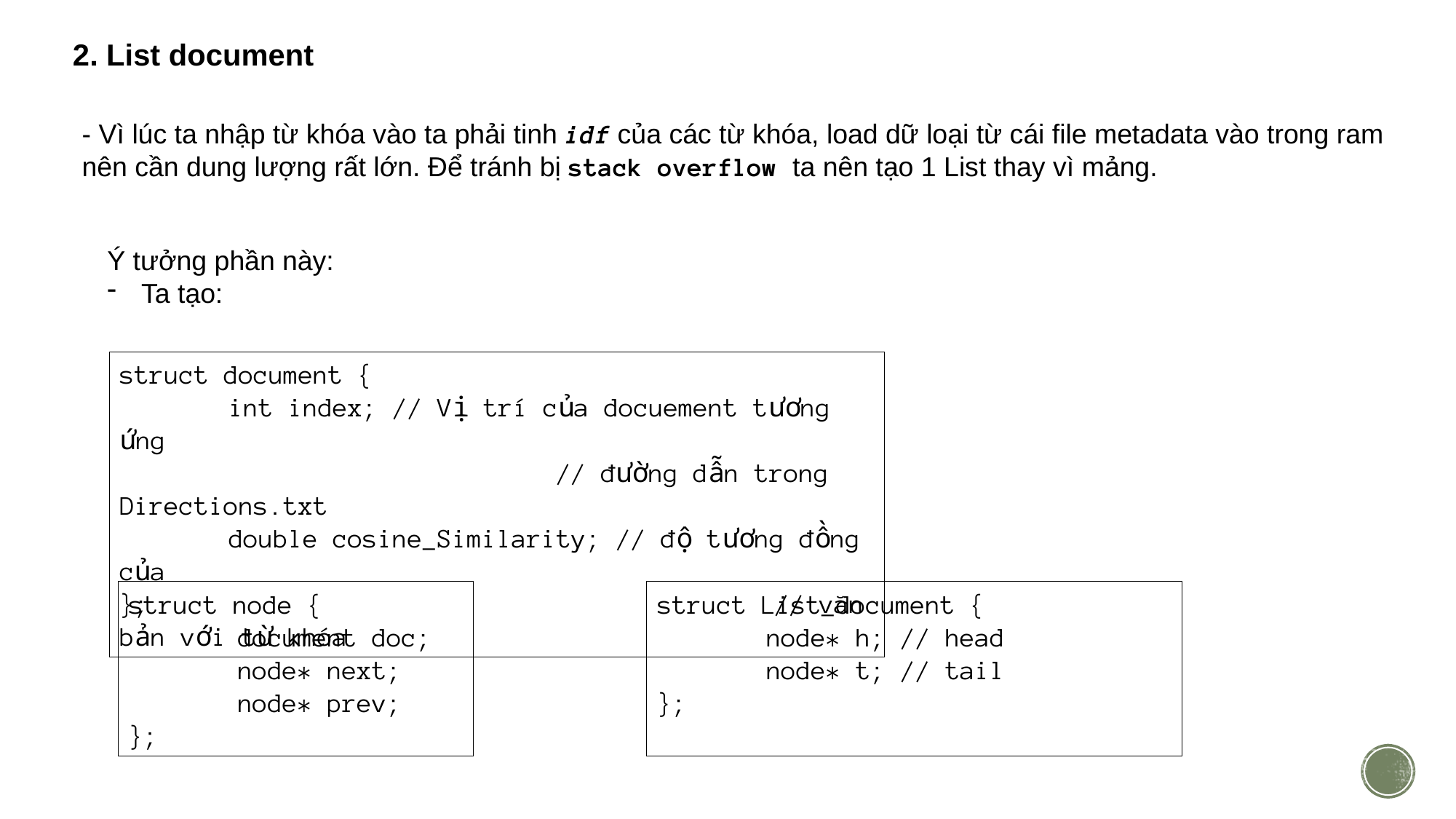

2. List document
- Vì lúc ta nhập từ khóa vào ta phải tinh idf của các từ khóa, load dữ loại từ cái file metadata vào trong ram
nên cần dung lượng rất lớn. Để tránh bị stack overflow ta nên tạo 1 List thay vì mảng.
Ý tưởng phần này:
Ta tạo:
struct document {
	int index; // Vị trí của docuement tương ứng
				// đường dẫn trong Directions.txt
	double cosine_Similarity; // độ tương đồng của
};						// văn bản với từ khóa
struct node {
	document doc;
	node* next;
	node* prev;
};
struct List_document {
	node* h; // head
	node* t; // tail
};